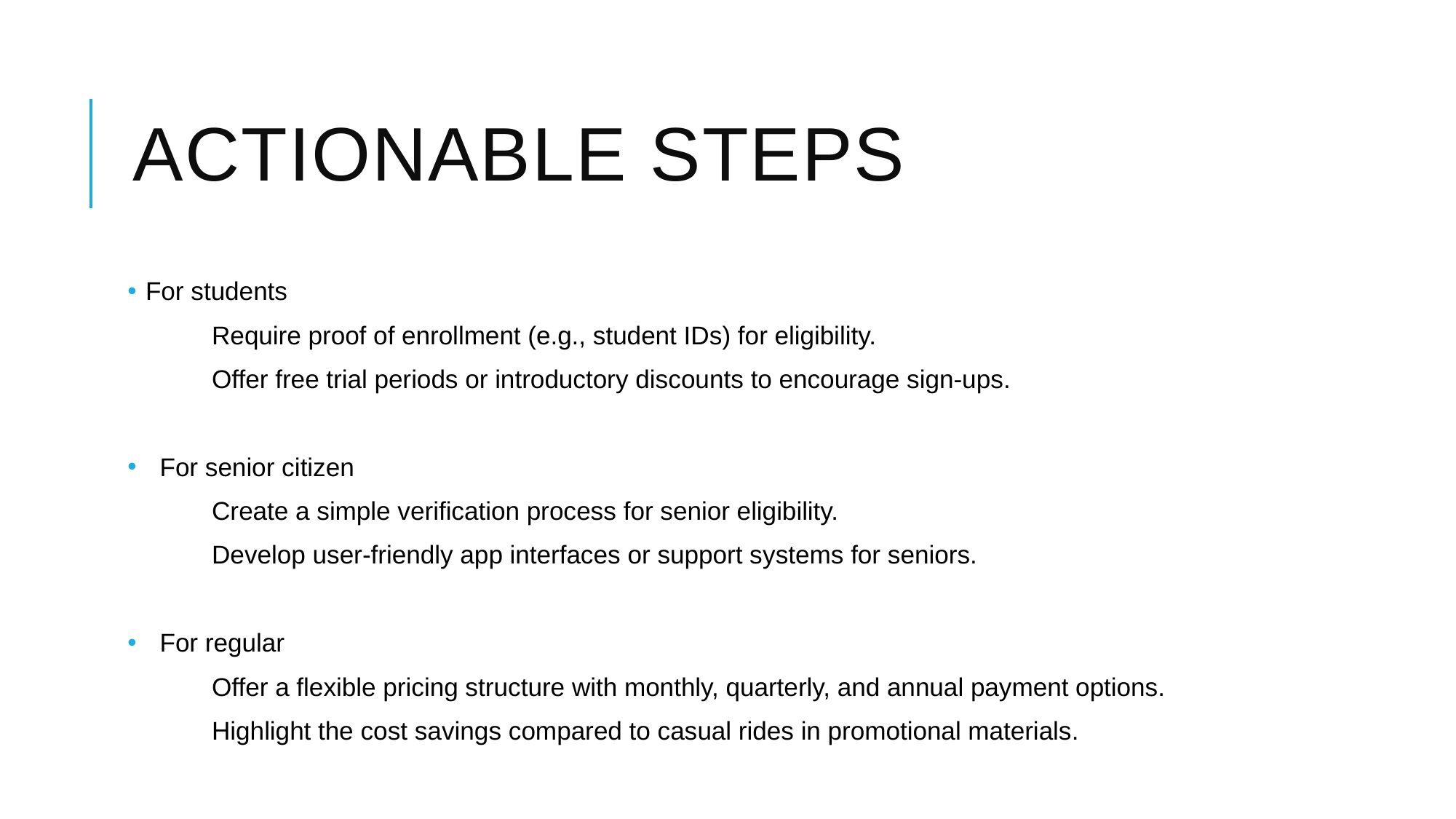

# Actionable steps
 For students
	Require proof of enrollment (e.g., student IDs) for eligibility.
	Offer free trial periods or introductory discounts to encourage sign-ups.

   For senior citizen
	Create a simple verification process for senior eligibility.
	Develop user-friendly app interfaces or support systems for seniors.

   For regular
	Offer a flexible pricing structure with monthly, quarterly, and annual payment options.
	Highlight the cost savings compared to casual rides in promotional materials.